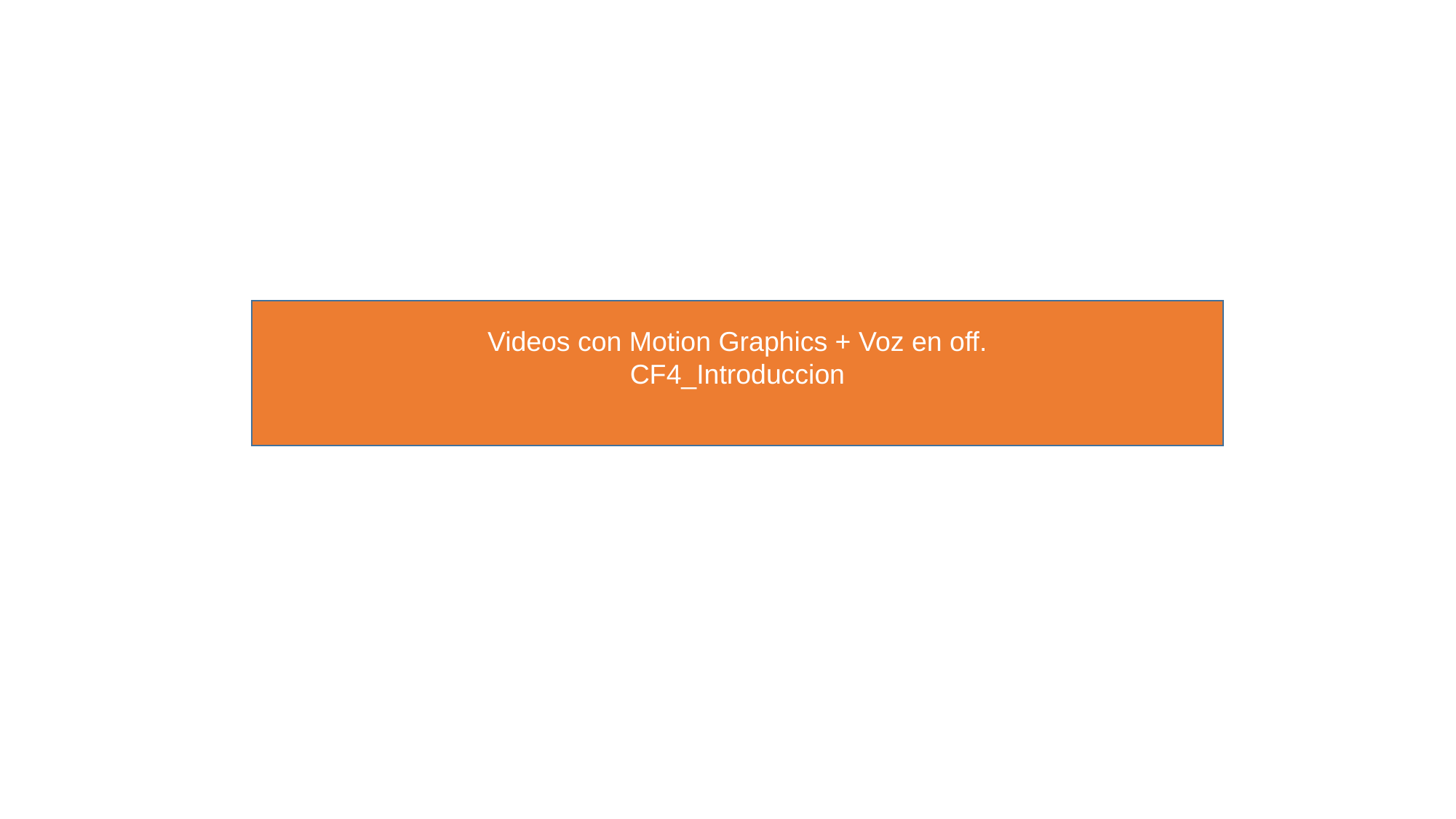

Videos con Motion Graphics + Voz en off.
CF4_Introduccion